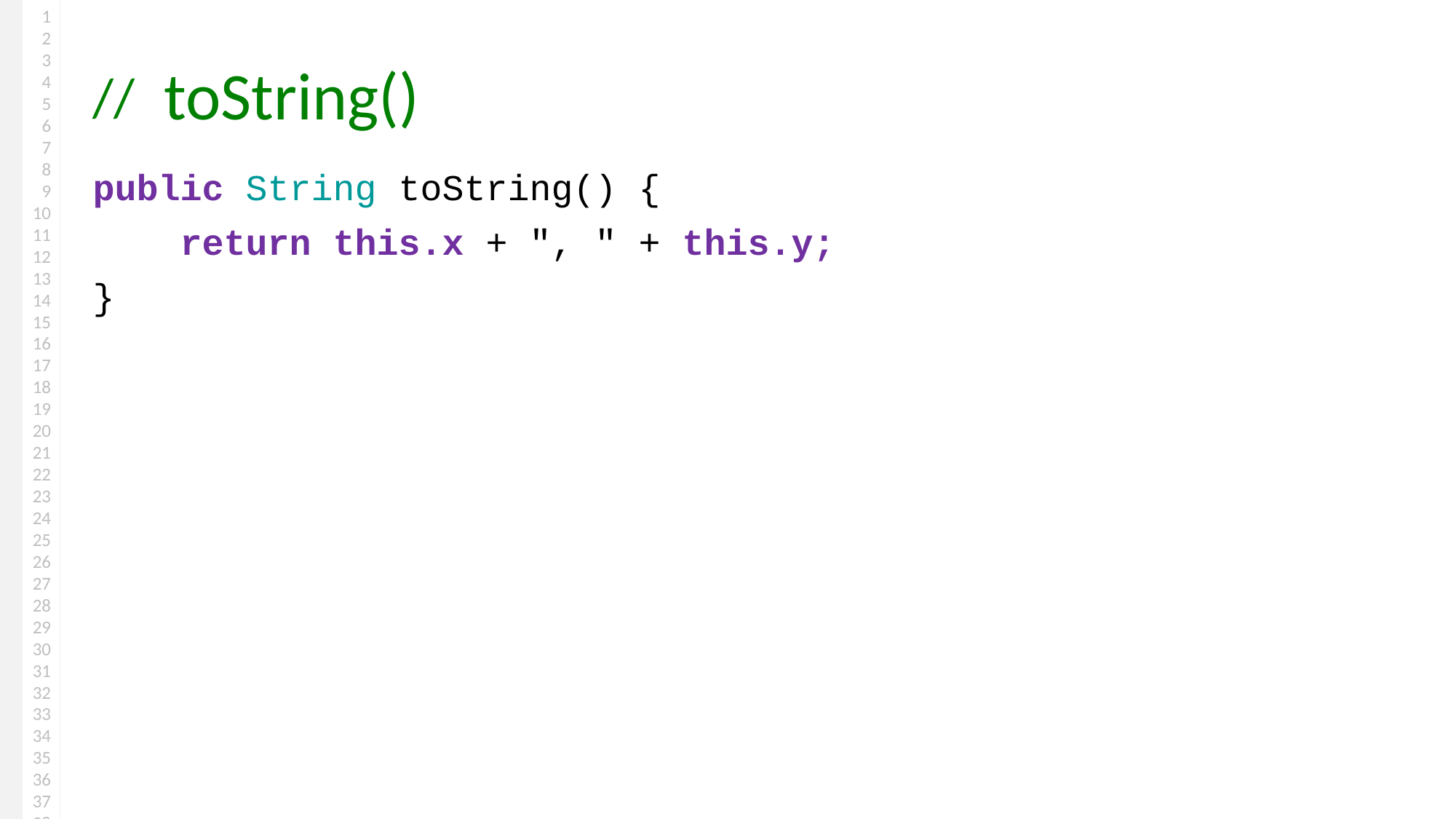

# toString()
public String toString() {
    return this.x + ", " + this.y;
}